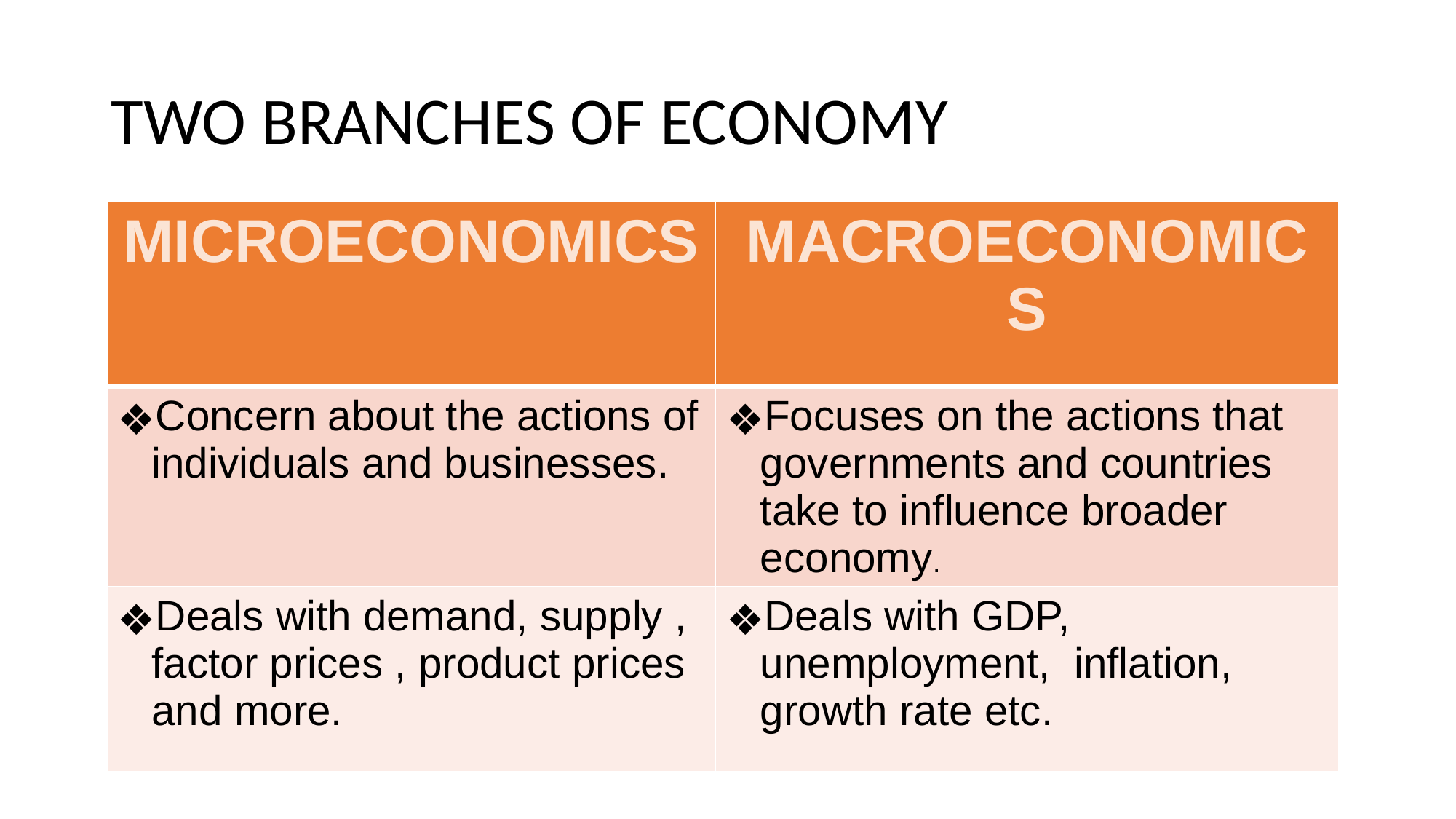

# TWO BRANCHES OF ECONOMY
| MICROECONOMICS | MACROECONOMICS |
| --- | --- |
| Concern about the actions of individuals and businesses. | Focuses on the actions that governments and countries take to influence broader economy. |
| Deals with demand, supply , factor prices , product prices and more. | Deals with GDP, unemployment, inflation, growth rate etc. |
MICROECONOMICS
MACROECONOMICS